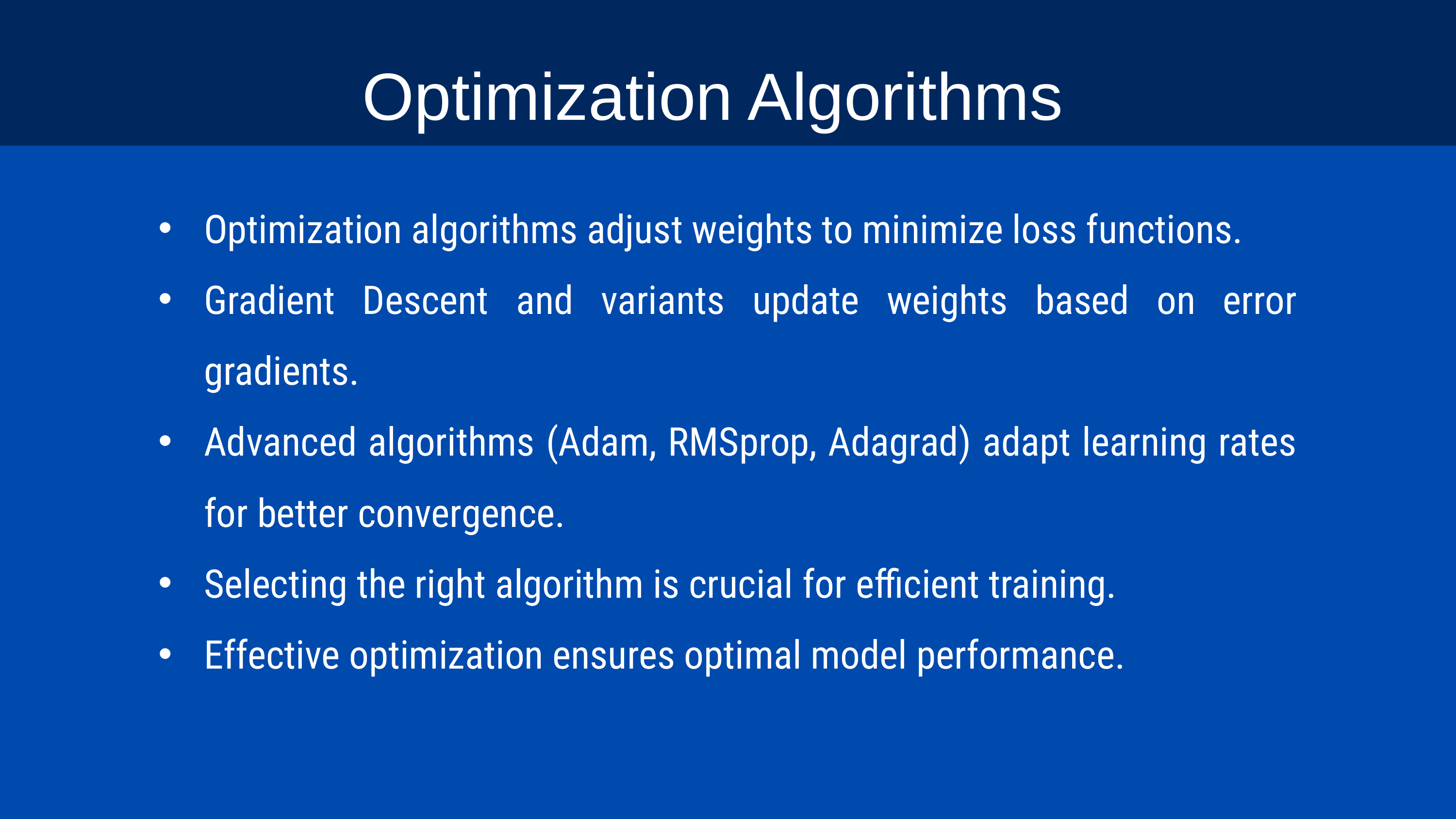

Optimization Algorithms
Optimization algorithms adjust weights to minimize loss functions.
Gradient Descent and variants update weights based on error gradients.
Advanced algorithms (Adam, RMSprop, Adagrad) adapt learning rates for better convergence.
Selecting the right algorithm is crucial for efficient training.
Effective optimization ensures optimal model performance.